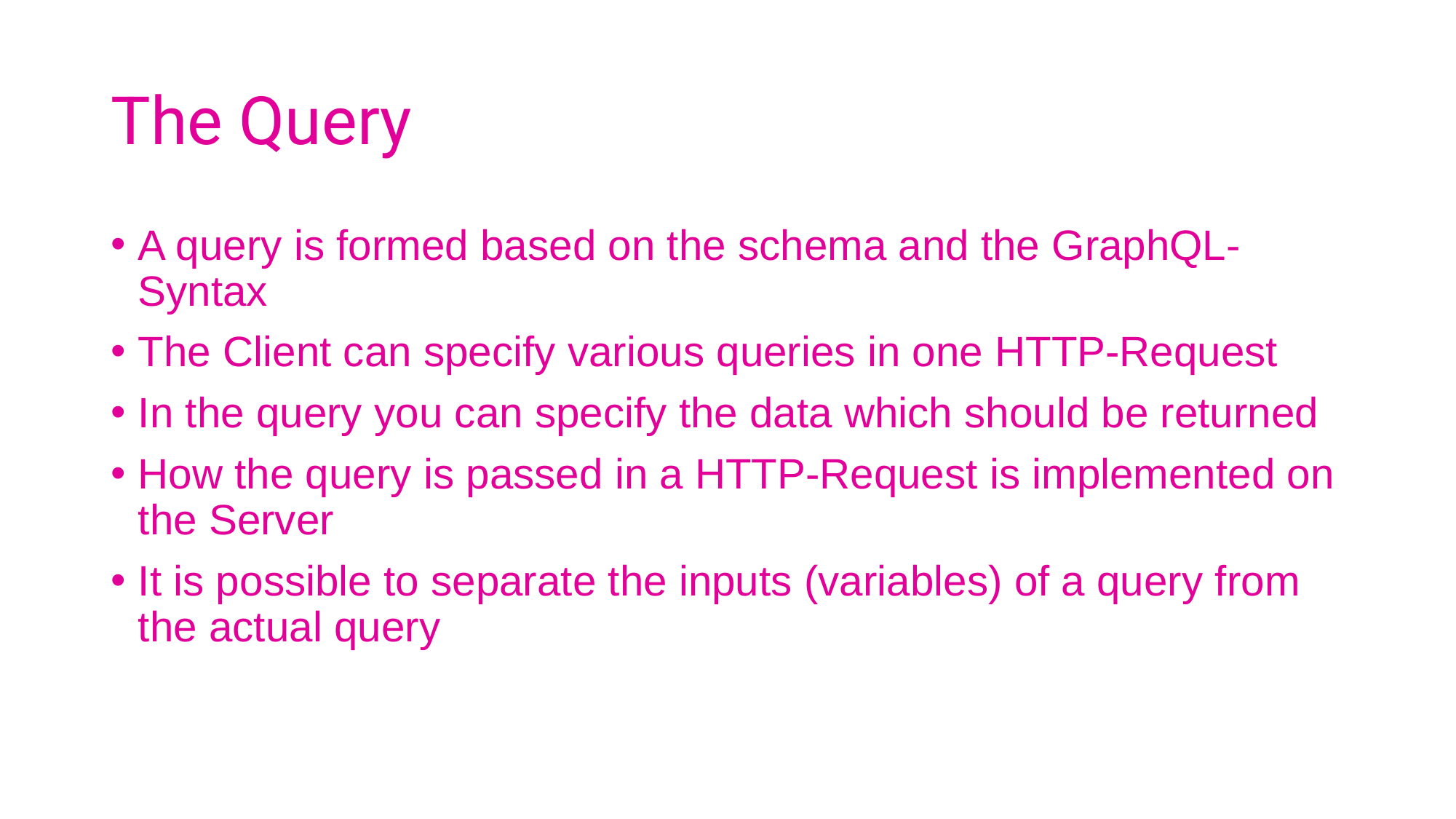

# The Query
A query is formed based on the schema and the GraphQL-Syntax
The Client can specify various queries in one HTTP-Request
In the query you can specify the data which should be returned
How the query is passed in a HTTP-Request is implemented on the Server
It is possible to separate the inputs (variables) of a query from the actual query